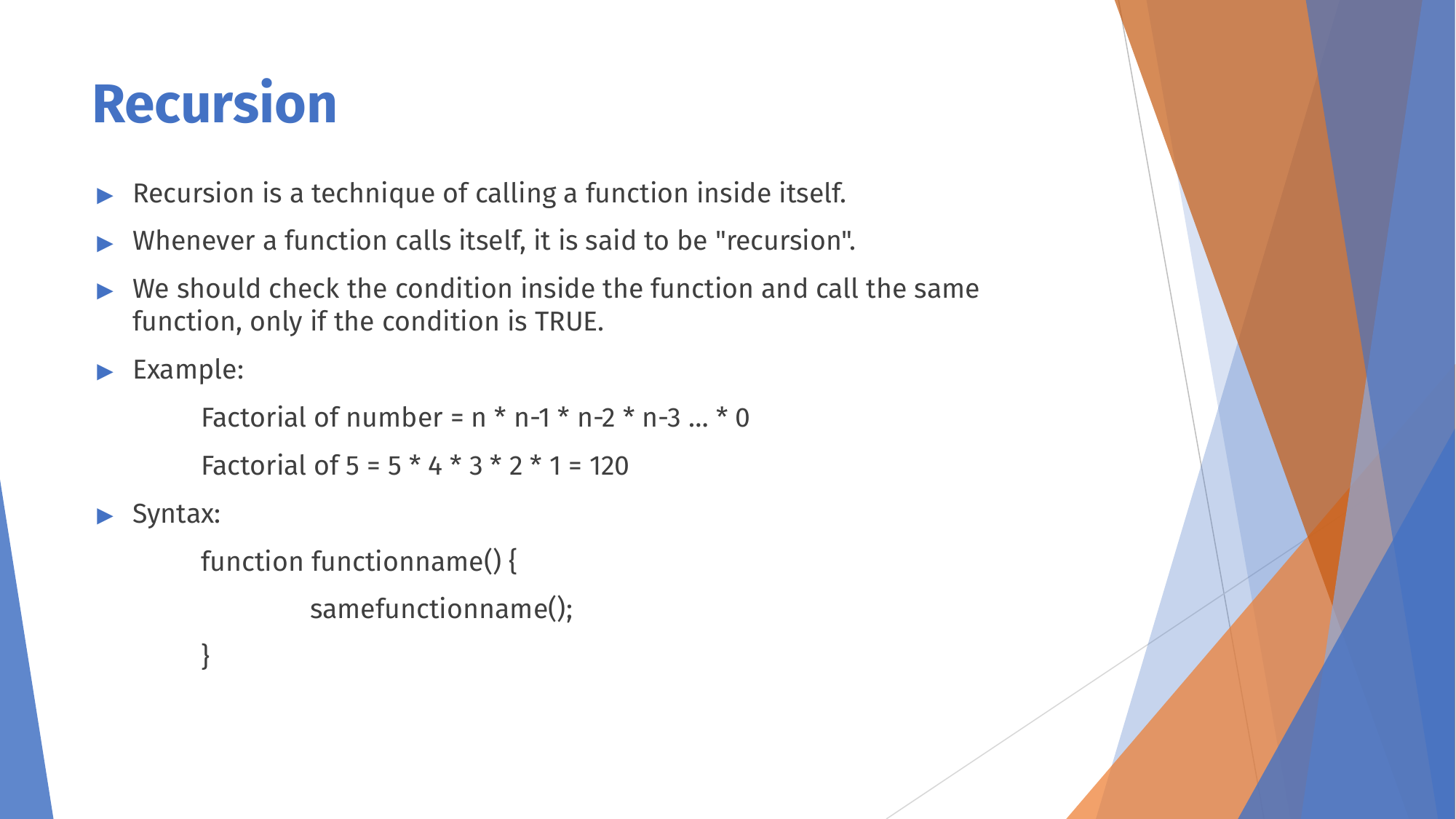

# Recursion
Recursion is a technique of calling a function inside itself.
Whenever a function calls itself, it is said to be "recursion".
We should check the condition inside the function and call the same function, only if the condition is TRUE.
Example:
	Factorial of number = n * n-1 * n-2 * n-3 … * 0
	Factorial of 5 = 5 * 4 * 3 * 2 * 1 = 120
Syntax:
	function functionname() {
		samefunctionname();
	}